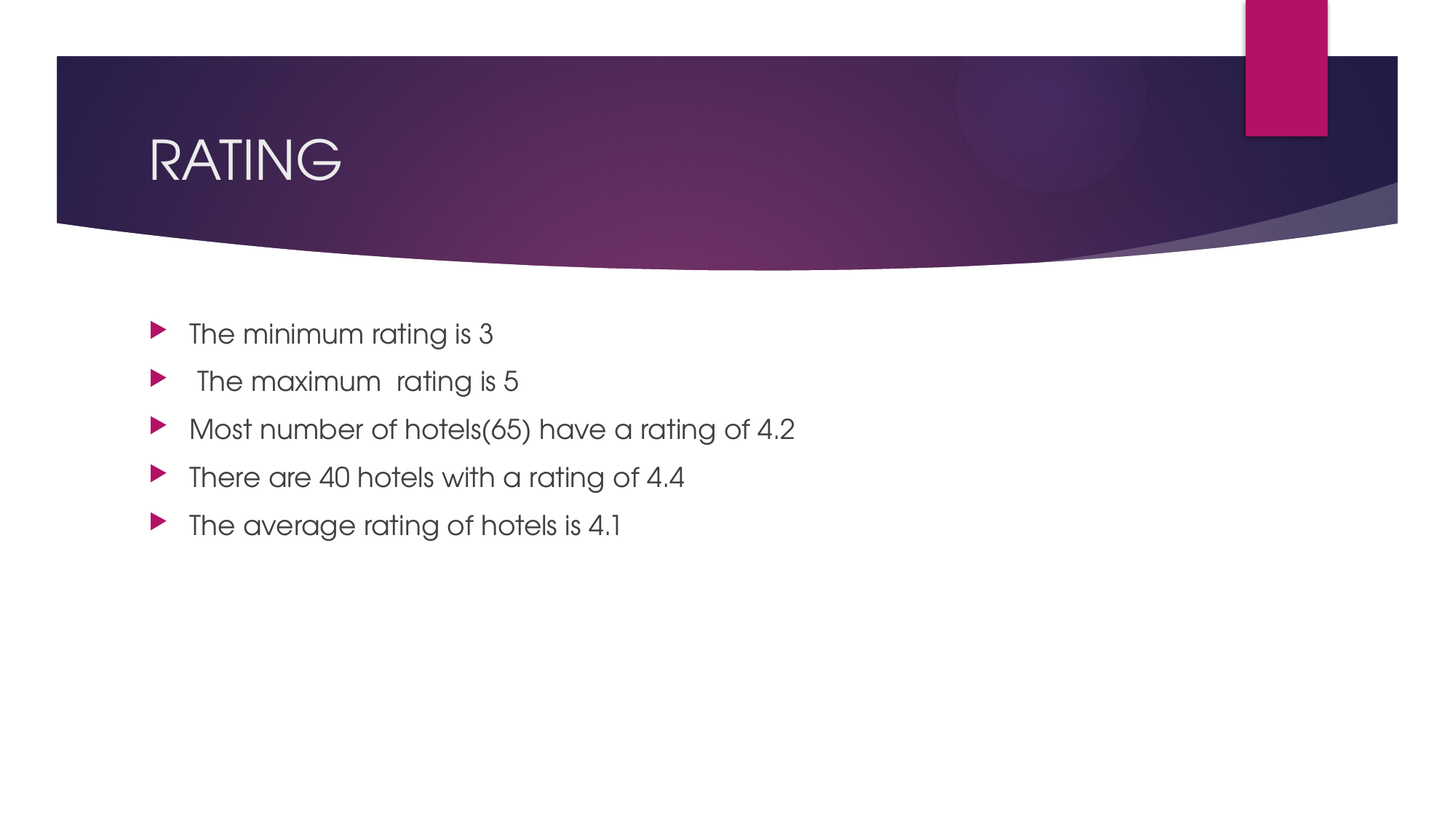

# RATING
The minimum rating is 3
 The maximum  rating is 5
Most number of hotels(65) have a rating of 4.2
There are 40 hotels with a rating of 4.4
The average rating of hotels is 4.1